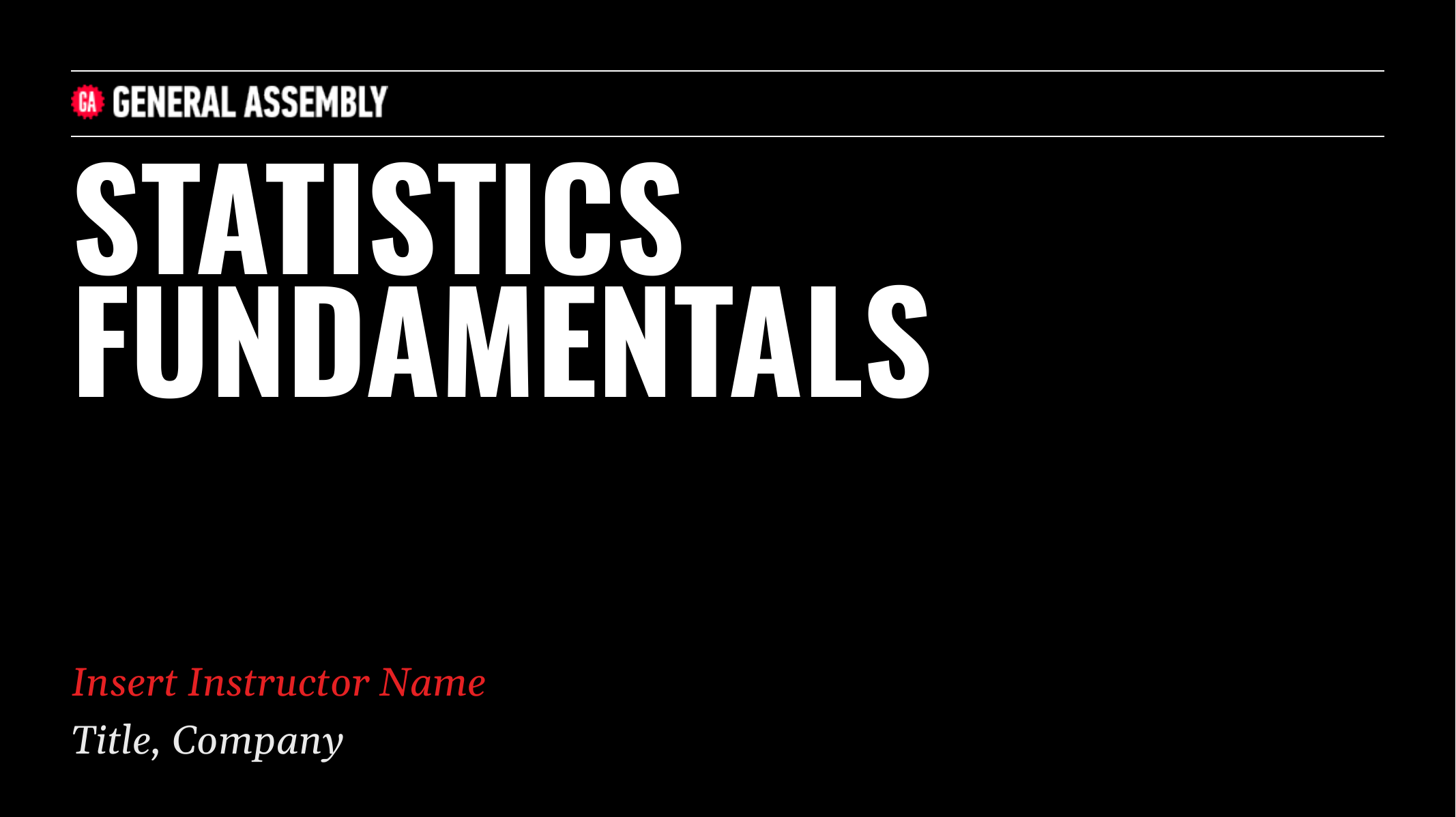

STATISTICS FUNDAMENTALS
Insert Instructor Name
Title, Company